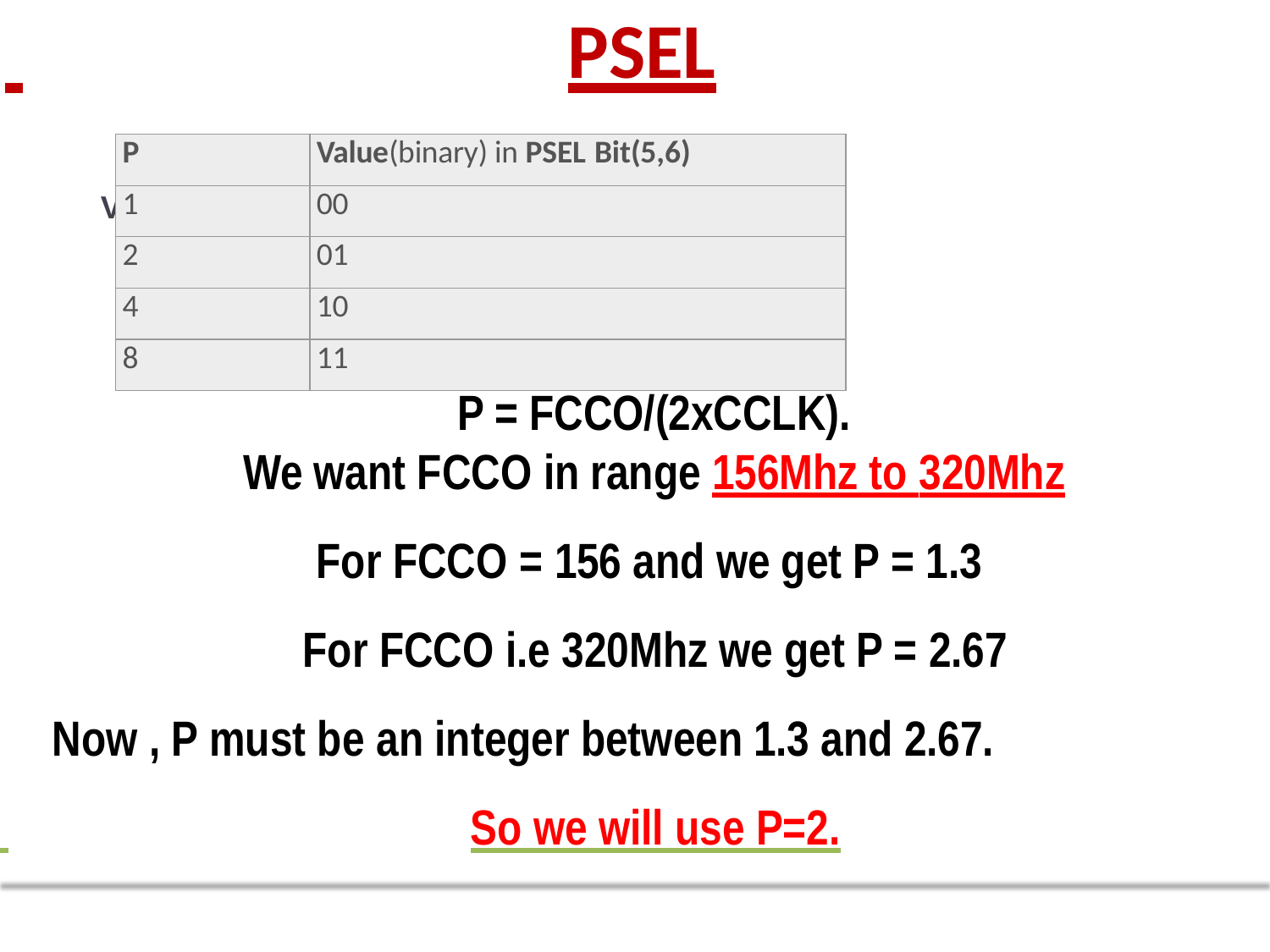

# PSEL
Values of PSEL for P are :
| P | Value(binary) in PSEL Bit(5,6) |
| --- | --- |
| 1 | 00 |
| 2 | 01 |
| 4 | 10 |
| 8 | 11 |
P = FCCO/(2xCCLK).
We want FCCO in range 156Mhz to 320Mhz
For FCCO = 156 and we get P = 1.3  For FCCO i.e 320Mhz we get P = 2.67
Now , P must be an integer between 1.3 and 2.67.
 	So we will use P=2.